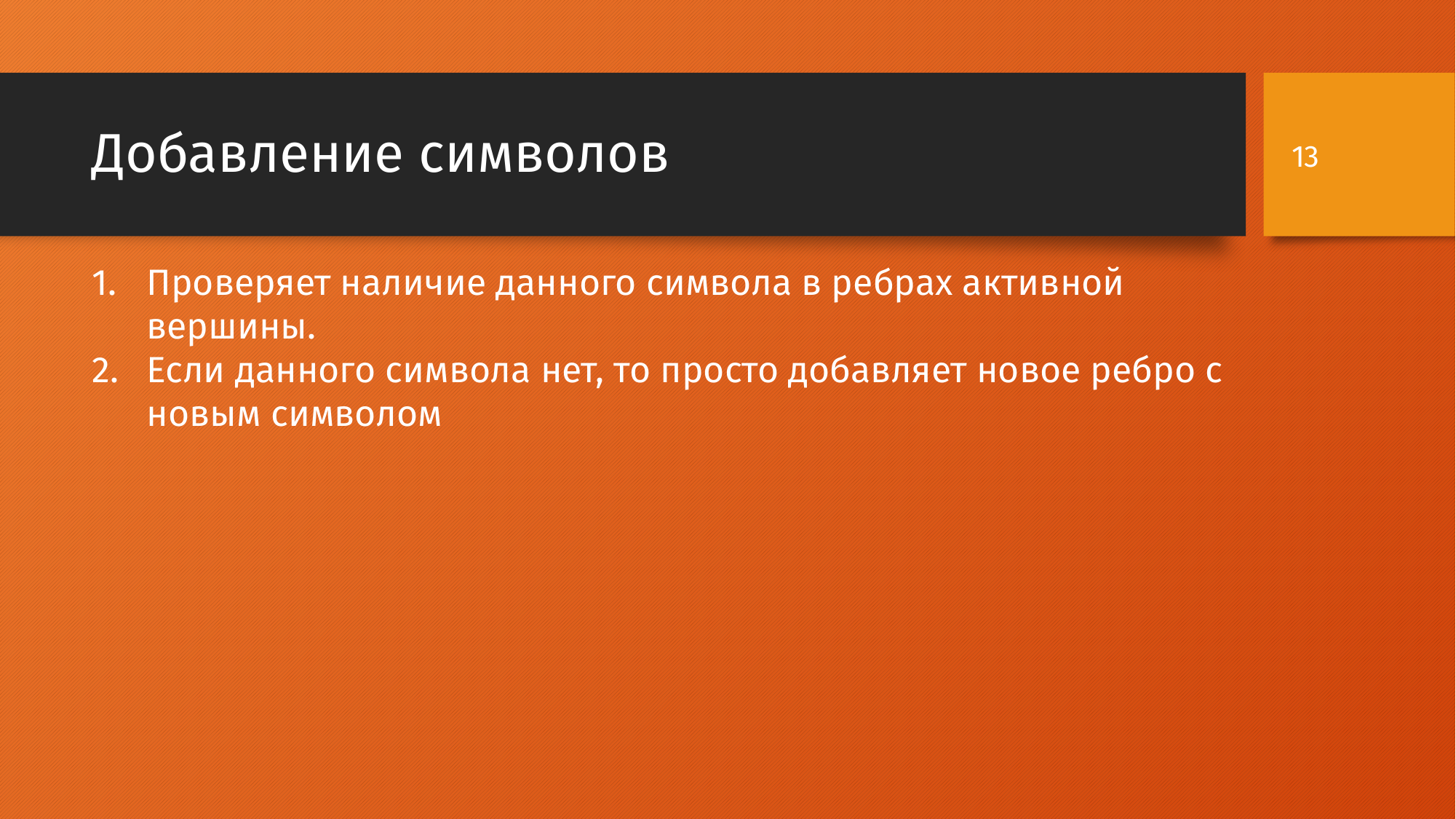

13
# Добавление символов
Проверяет наличие данного символа в ребрах активной вершины.
Если данного символа нет, то просто добавляет новое ребро с новым символом